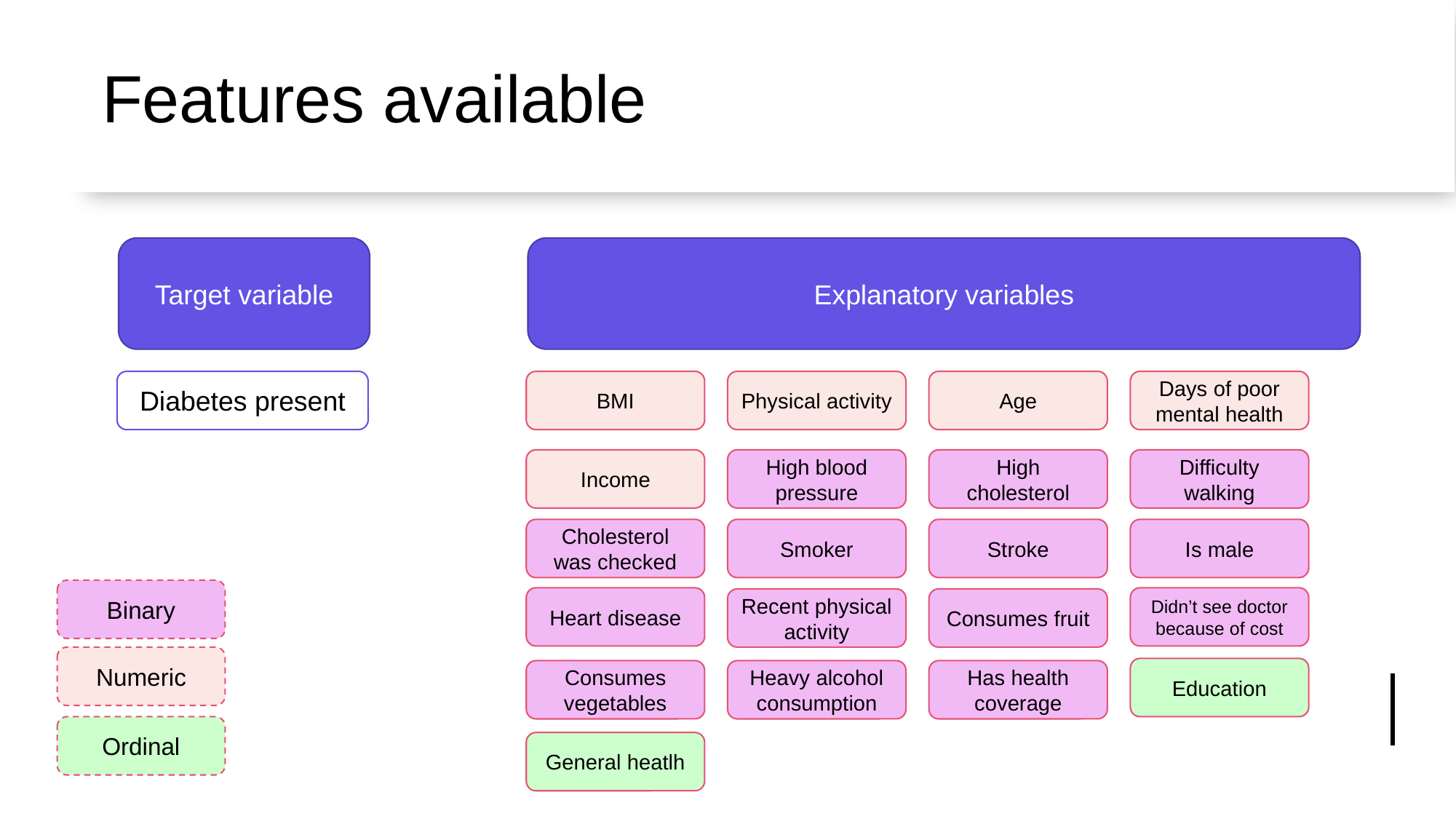

# Features available
Target variable
Explanatory variables
Diabetes present
BMI
Physical activity
Age
Days of poor mental health
Income
High blood pressure
High cholesterol
Difficulty walking
Cholesterol was checked
Smoker
Stroke
Is male
Binary
Heart disease
Didn’t see doctor because of cost
Recent physical activity
Consumes fruit
Numeric
Education
Consumes vegetables
Heavy alcohol consumption
Has health coverage
Ordinal
General heatlh